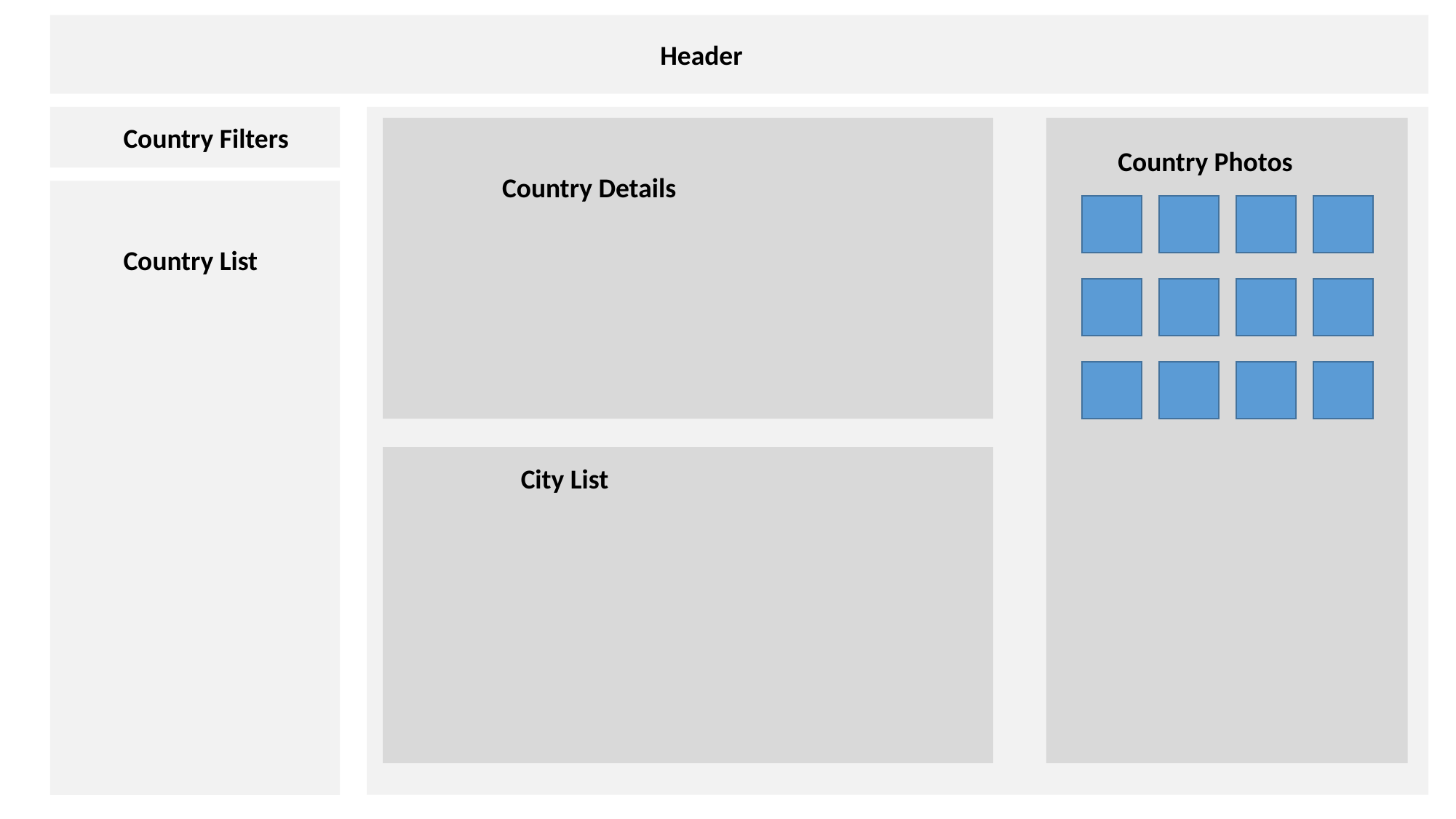

Header

Country Filters

Country Photos
Country Details

Country List

City List